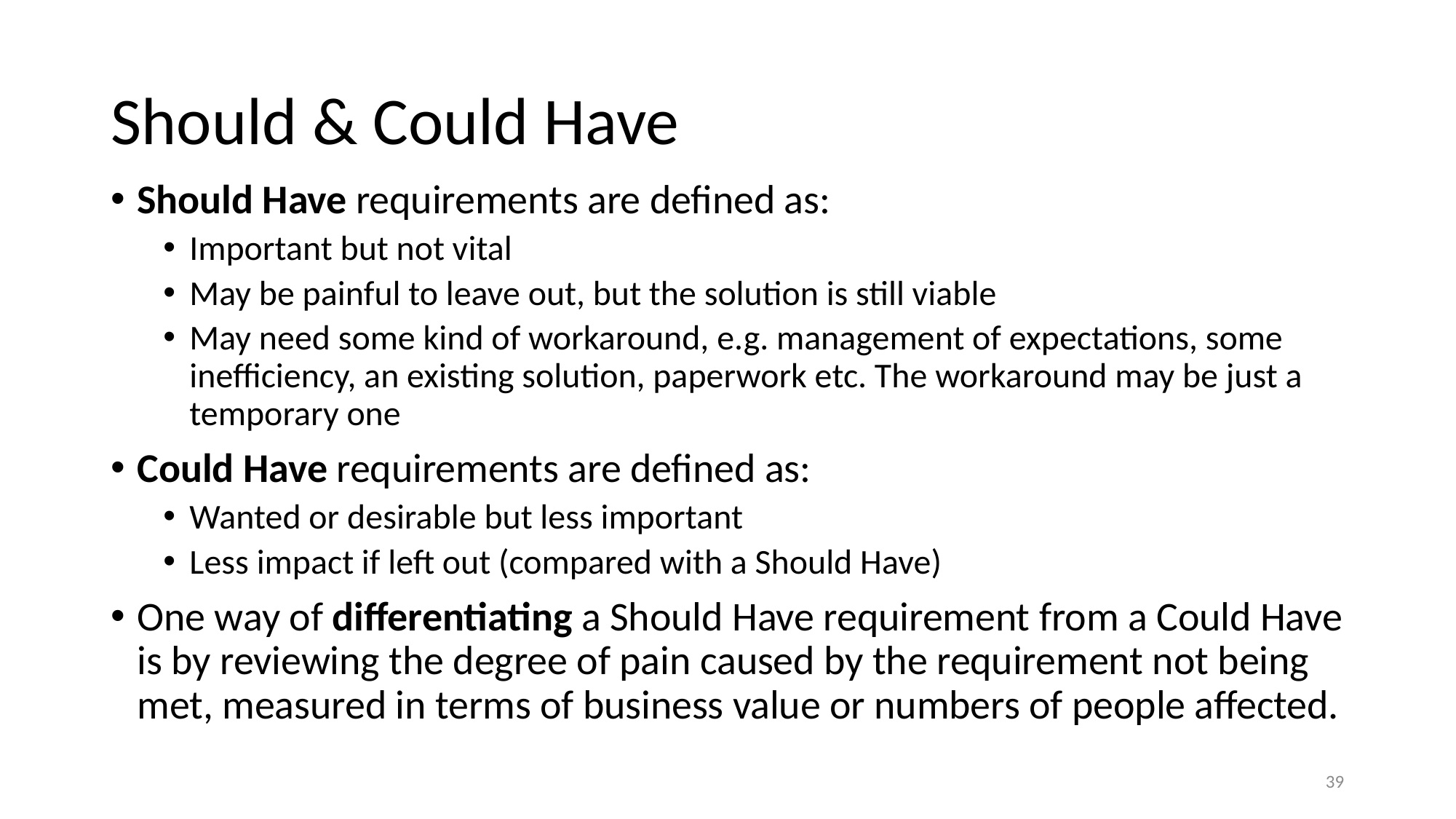

# Should & Could Have
Should Have requirements are defined as:
Important but not vital
May be painful to leave out, but the solution is still viable
May need some kind of workaround, e.g. management of expectations, some inefficiency, an existing solution, paperwork etc. The workaround may be just a temporary one
Could Have requirements are defined as:
Wanted or desirable but less important
Less impact if left out (compared with a Should Have)
One way of differentiating a Should Have requirement from a Could Have is by reviewing the degree of pain caused by the requirement not being met, measured in terms of business value or numbers of people affected.

39